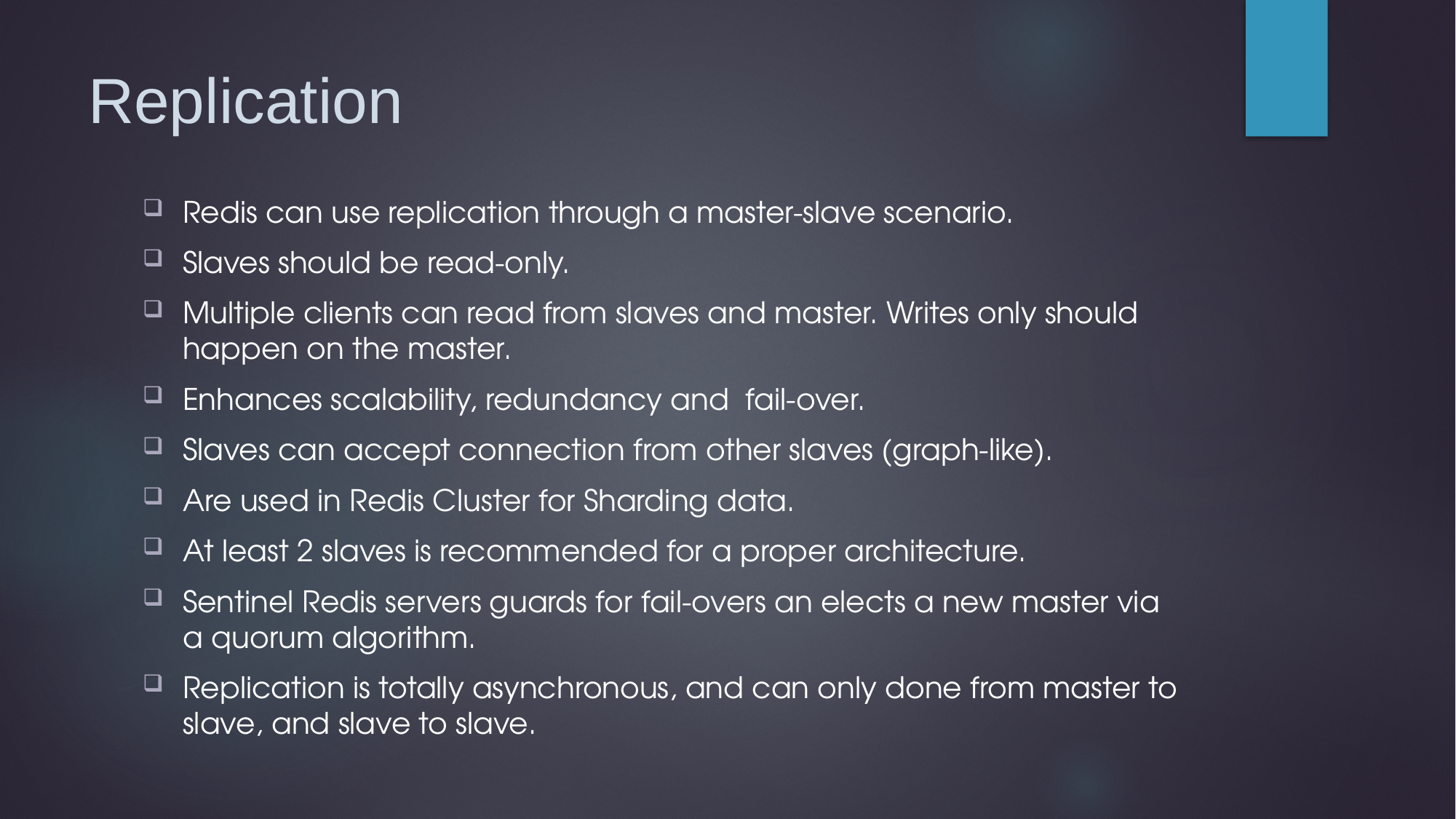

# Replication
Redis can use replication through a master-slave scenario.
Slaves should be read-only.
Multiple clients can read from slaves and master. Writes only should happen on the master.
Enhances scalability, redundancy and  fail-over.
Slaves can accept connection from other slaves (graph-like).
Are used in Redis Cluster for Sharding data.
At least 2 slaves is recommended for a proper architecture.
Sentinel Redis servers guards for fail-overs an elects a new master via a quorum algorithm.
Replication is totally asynchronous, and can only done from master to slave, and slave to slave.